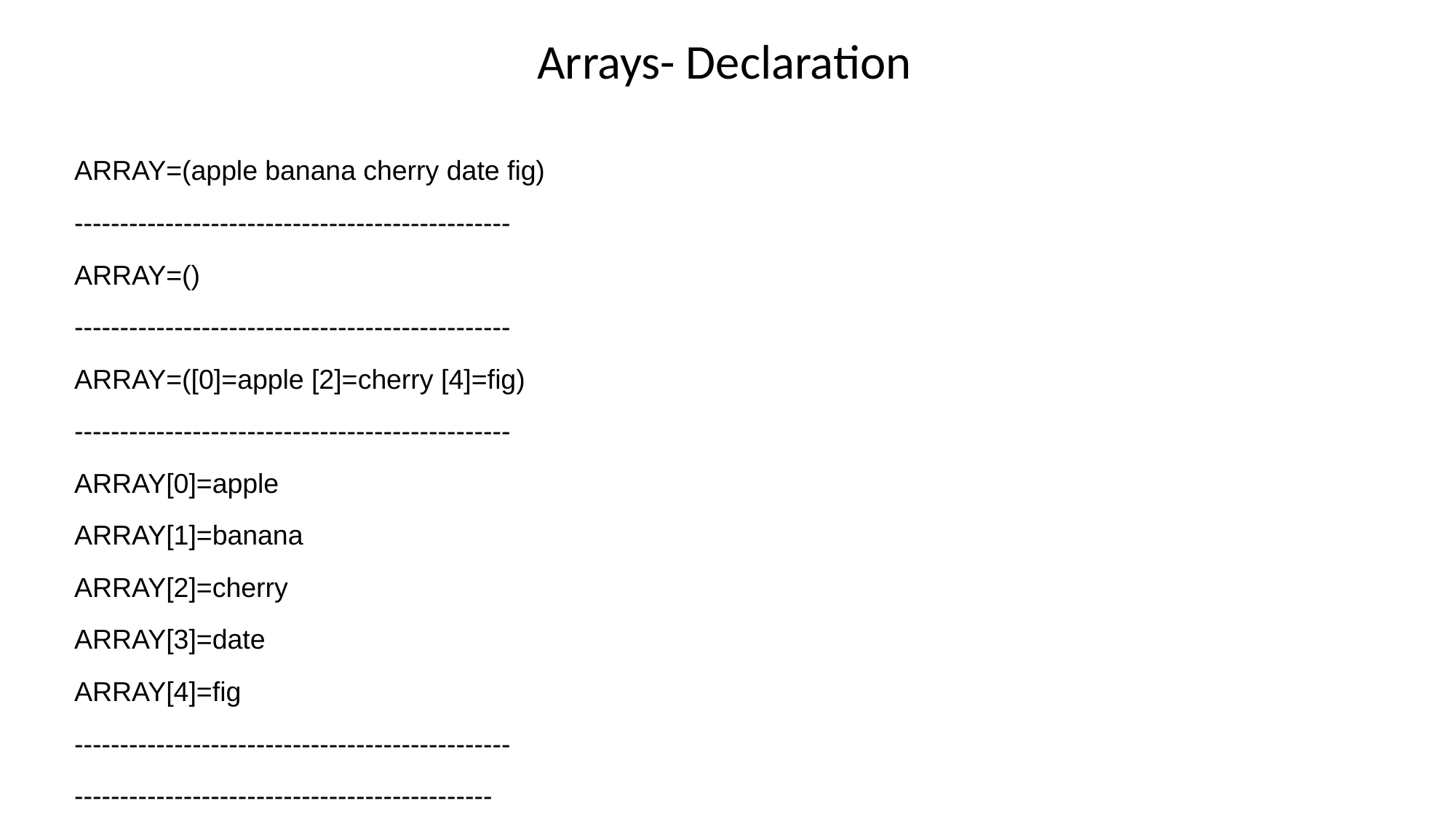

# Arrays- Declaration
ARRAY=(apple banana cherry date fig)
------------------------------------------------
ARRAY=()
------------------------------------------------
ARRAY=([0]=apple [2]=cherry [4]=fig)
------------------------------------------------
ARRAY[0]=apple
ARRAY[1]=banana
ARRAY[2]=cherry
ARRAY[3]=date
ARRAY[4]=fig
------------------------------------------------
----------------------------------------------
declare –a ARRAY=(apple banana cherry date fig)